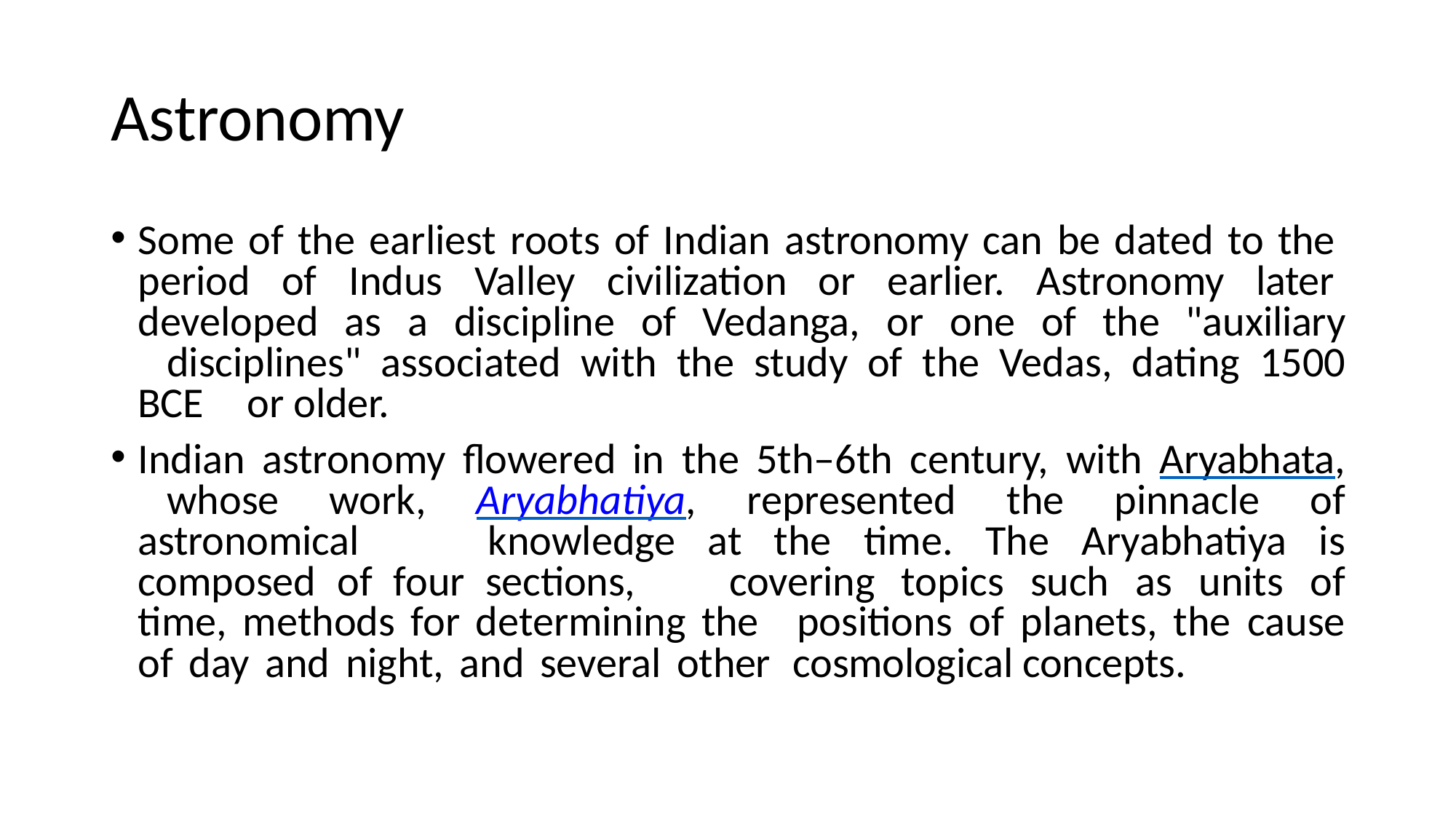

# Astronomy
Some of the earliest roots of Indian astronomy can be dated to the 	period  of  Indus  Valley  civilization  or  earlier.  Astronomy  later 	developed  as  a  discipline  of  Vedanga,  or  one  of  the  "auxiliary 	disciplines" associated with the study of the Vedas, dating 1500 BCE 	or older.
Indian astronomy flowered in the 5th–6th century, with Aryabhata, 	whose work, Aryabhatiya, represented the pinnacle of astronomical 	knowledge at the time. The Aryabhatiya is composed of four sections, 	covering topics such as units of time, methods for determining the 	positions of planets, the cause of day and night, and several other 	cosmological concepts.